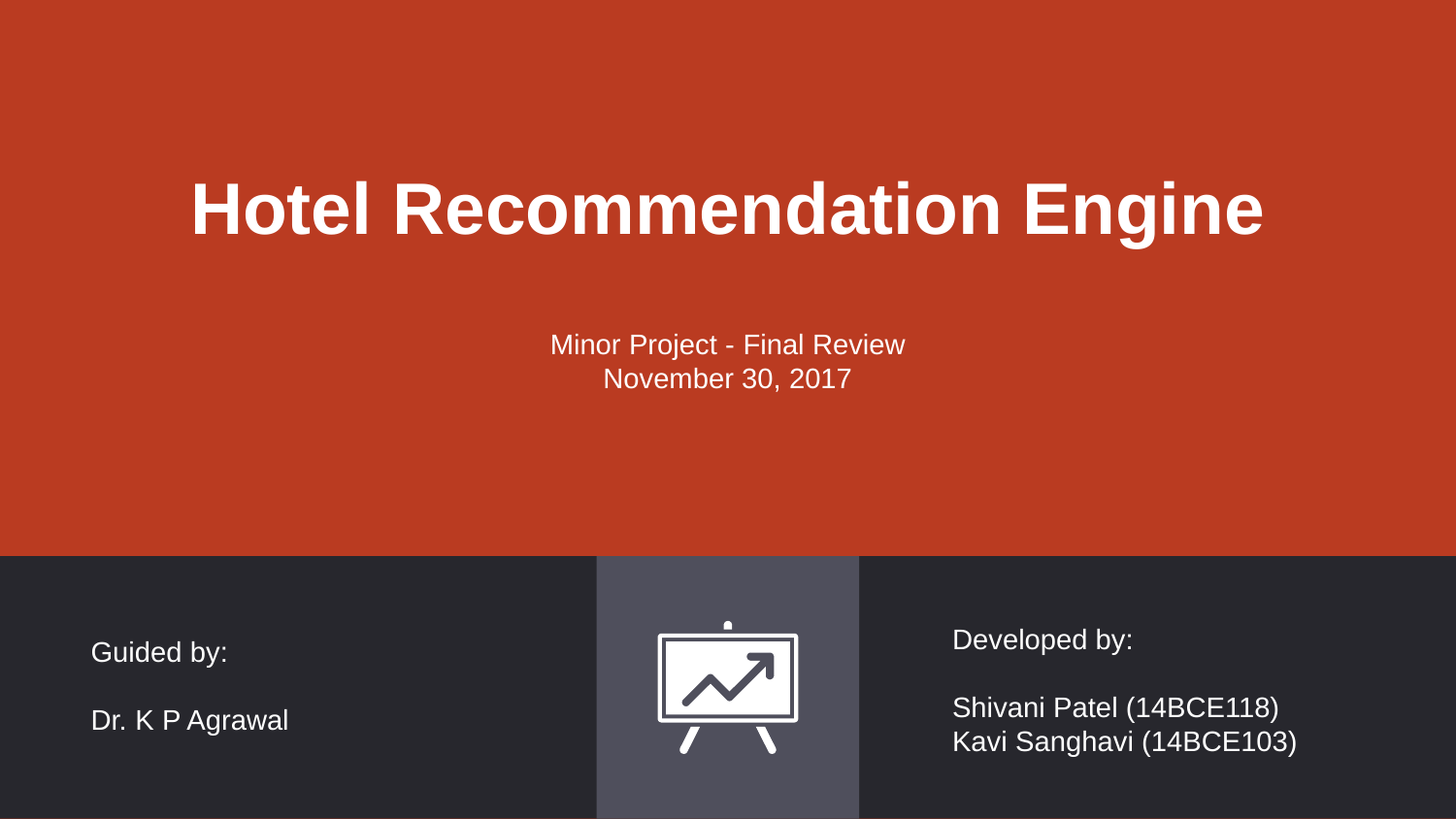

# Hotel Recommendation Engine

Minor Project - Final Review
November 30, 2017
Developed by:

Shivani Patel (14BCE118)
Kavi Sanghavi (14BCE103)
Guided by:

Dr. K P Agrawal